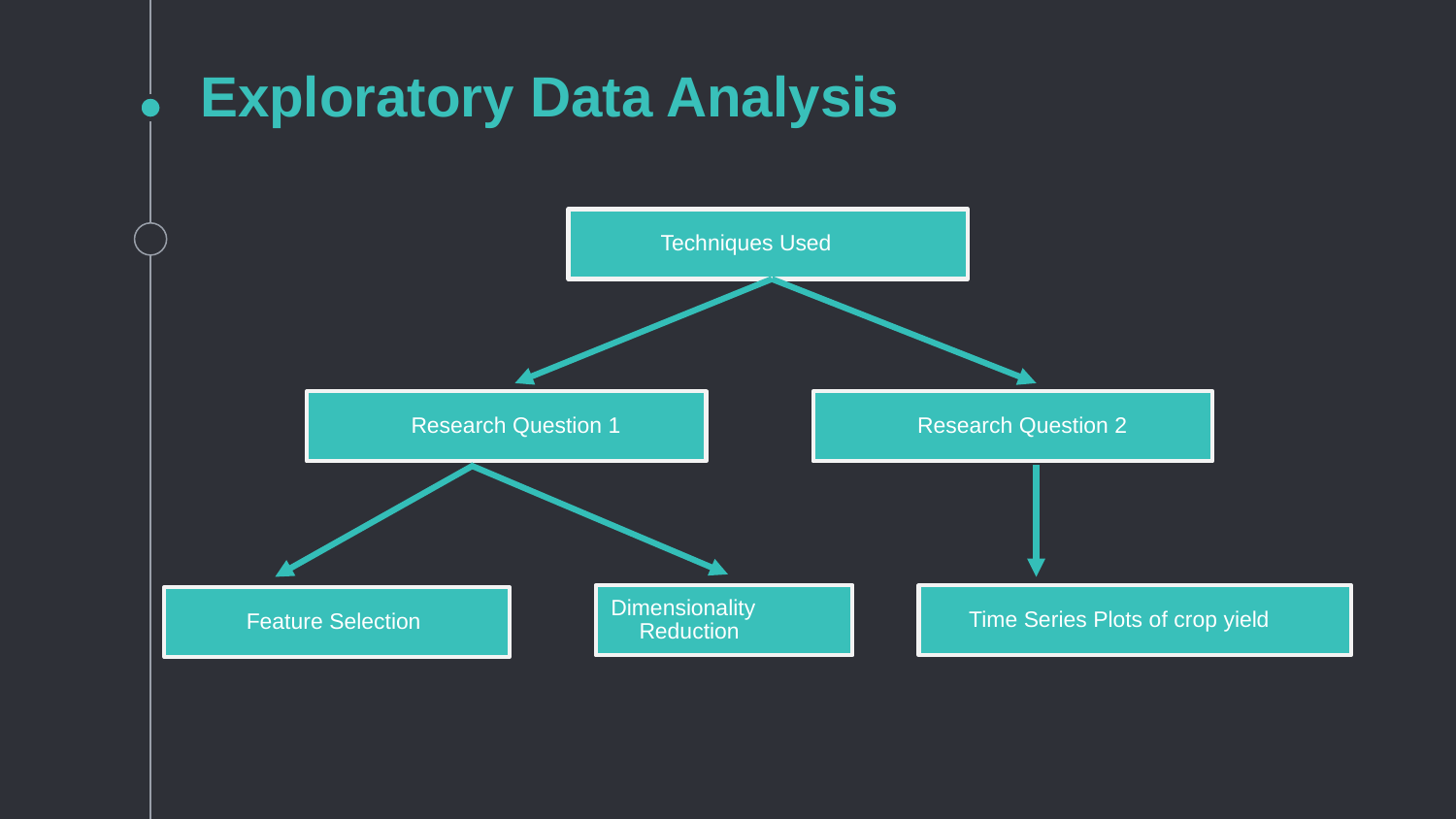

# Exploratory Data Analysis
    Techniques Used
              Research Question 1
              Research Question 2
Dimensionality   Reduction
      Time Series Plots of crop yield
          Feature Selection